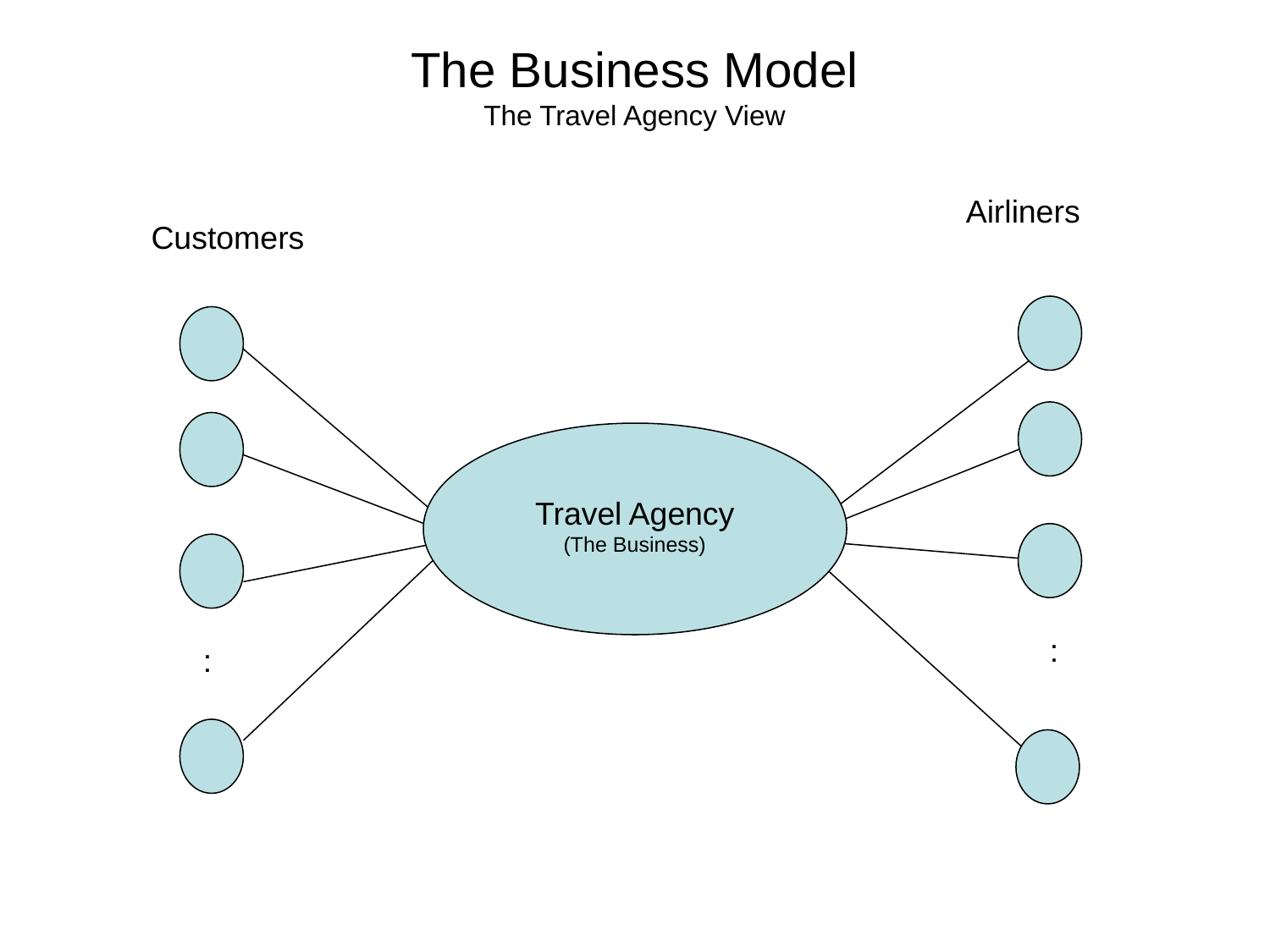

The Business Model
The Travel Agency View
Airliners
Customers

Travel Agency
(The Business)

:
: